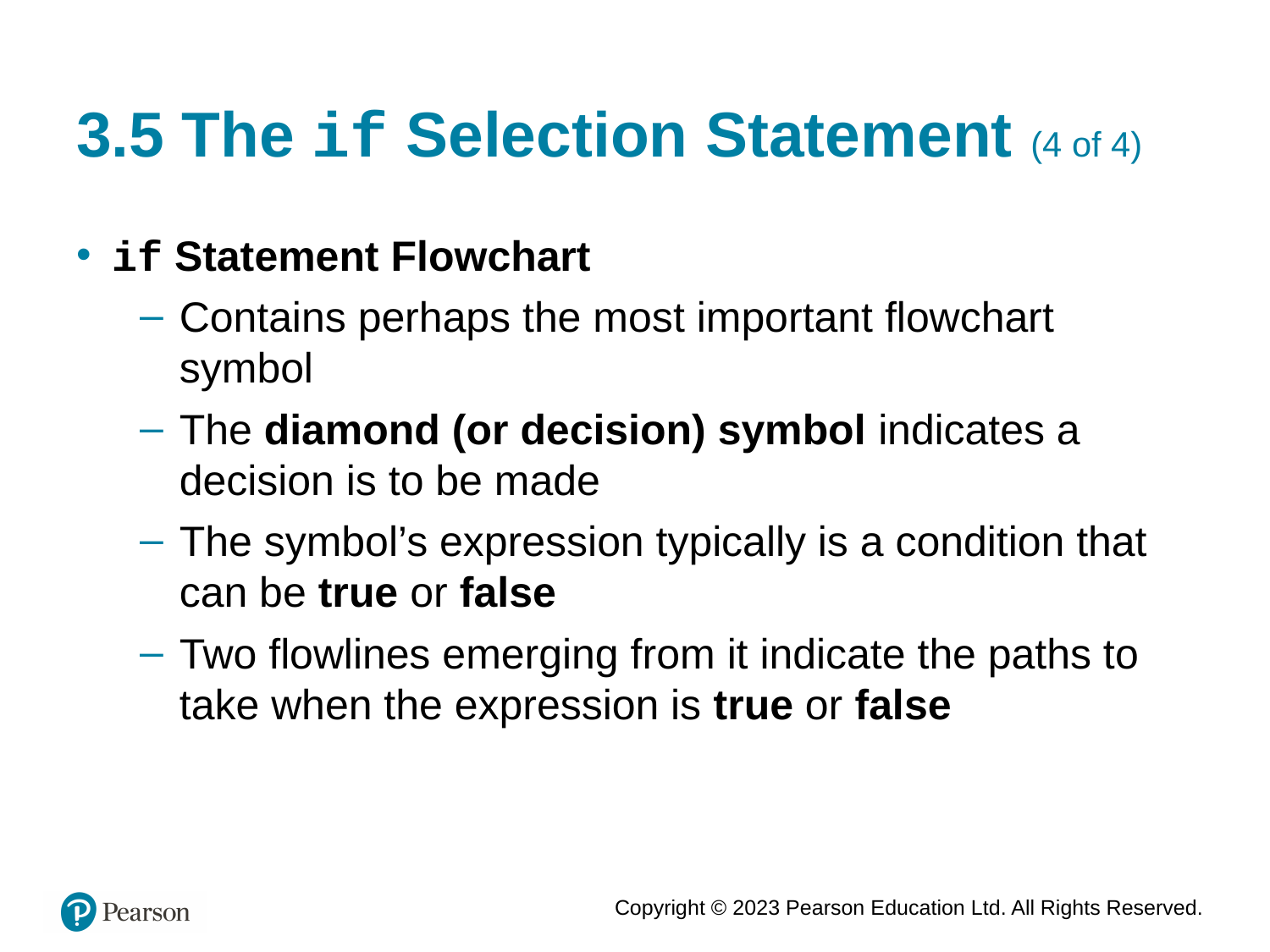

# 3.5 The if Selection Statement (4 of 4)
if Statement Flowchart
Contains perhaps the most important flowchart symbol
The diamond (or decision) symbol indicates a decision is to be made
The symbol’s expression typically is a condition that can be true or false
Two flowlines emerging from it indicate the paths to take when the expression is true or false